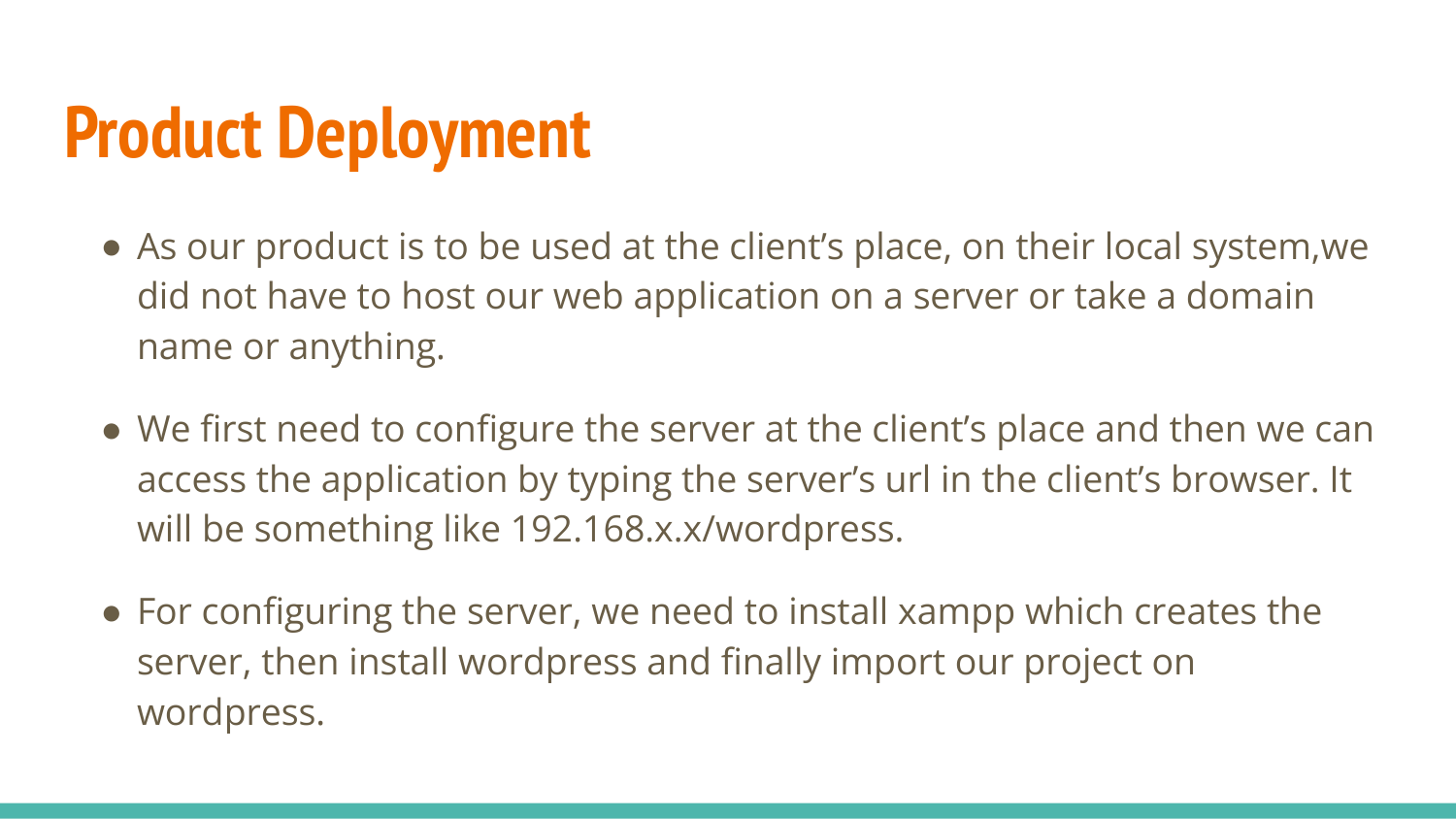

# Product Deployment
As our product is to be used at the client’s place, on their local system,we did not have to host our web application on a server or take a domain name or anything.
We first need to configure the server at the client’s place and then we can access the application by typing the server’s url in the client’s browser. It will be something like 192.168.x.x/wordpress.
For configuring the server, we need to install xampp which creates the server, then install wordpress and finally import our project on wordpress.